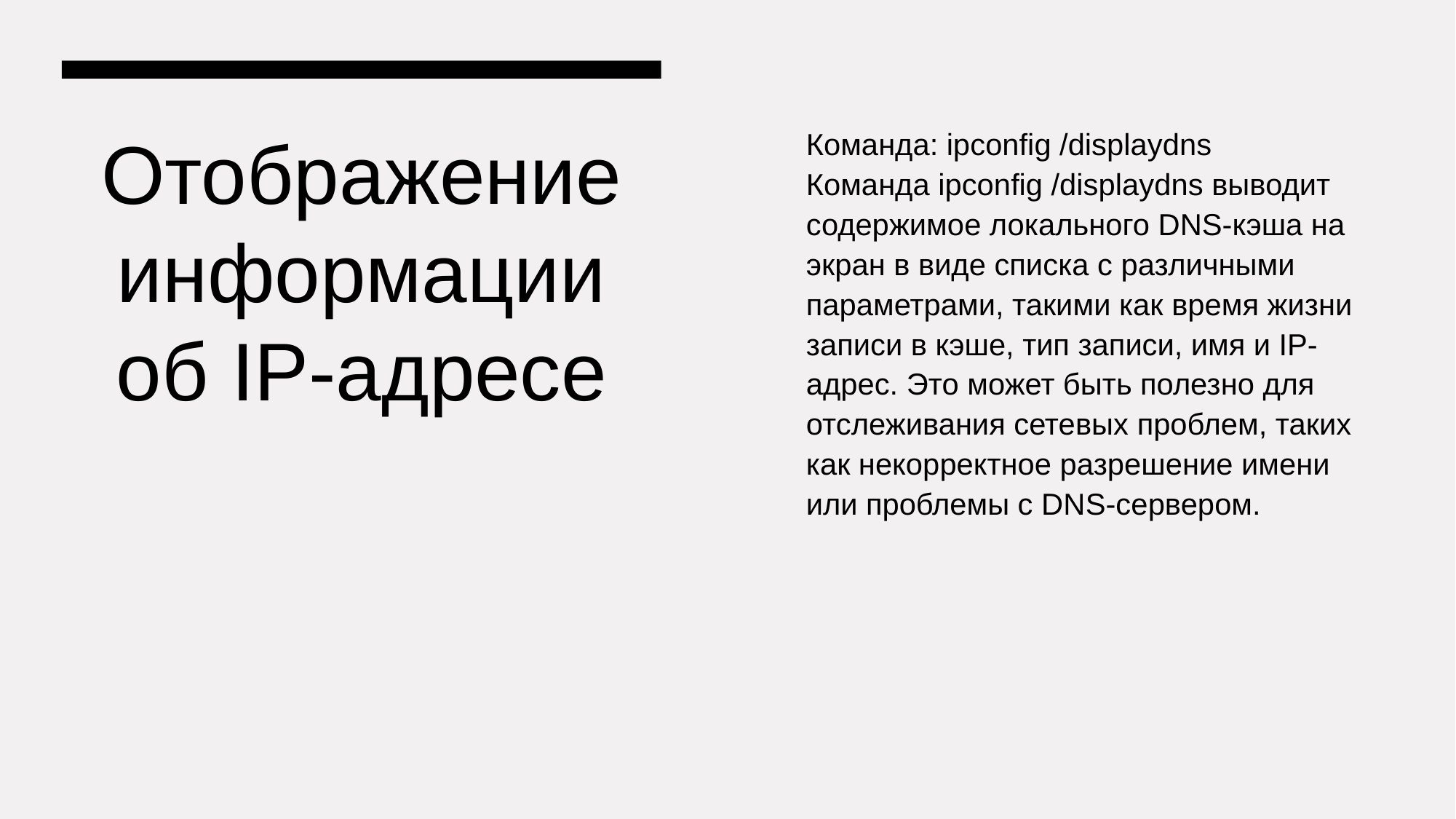

Команда: ipconfig /displaydns
Команда ipconfig /displaydns выводит содержимое локального DNS-кэша на экран в виде списка с различными параметрами, такими как время жизни записи в кэше, тип записи, имя и IP-адрес. Это может быть полезно для отслеживания сетевых проблем, таких как некорректное разрешение имени или проблемы с DNS-сервером.
# Отображение информации об IP-адресе